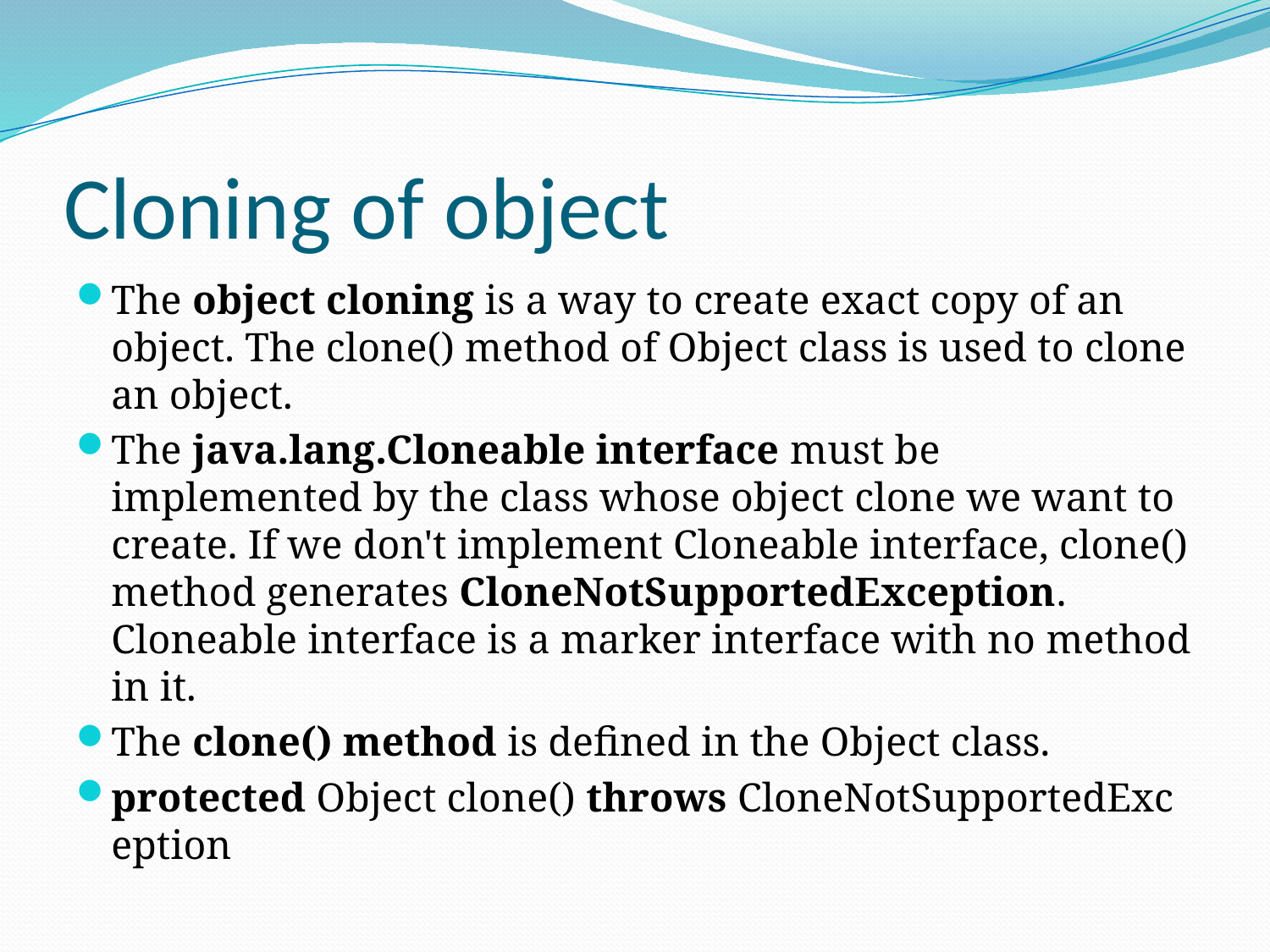

# Cloning of object
The object cloning is a way to create exact copy of an object. The clone() method of Object class is used to clone an object.
The java.lang.Cloneable interface must be implemented by the class whose object clone we want to create. If we don't implement Cloneable interface, clone() method generates CloneNotSupportedException. Cloneable interface is a marker interface with no method in it.
The clone() method is defined in the Object class.
protected Object clone() throws CloneNotSupportedException